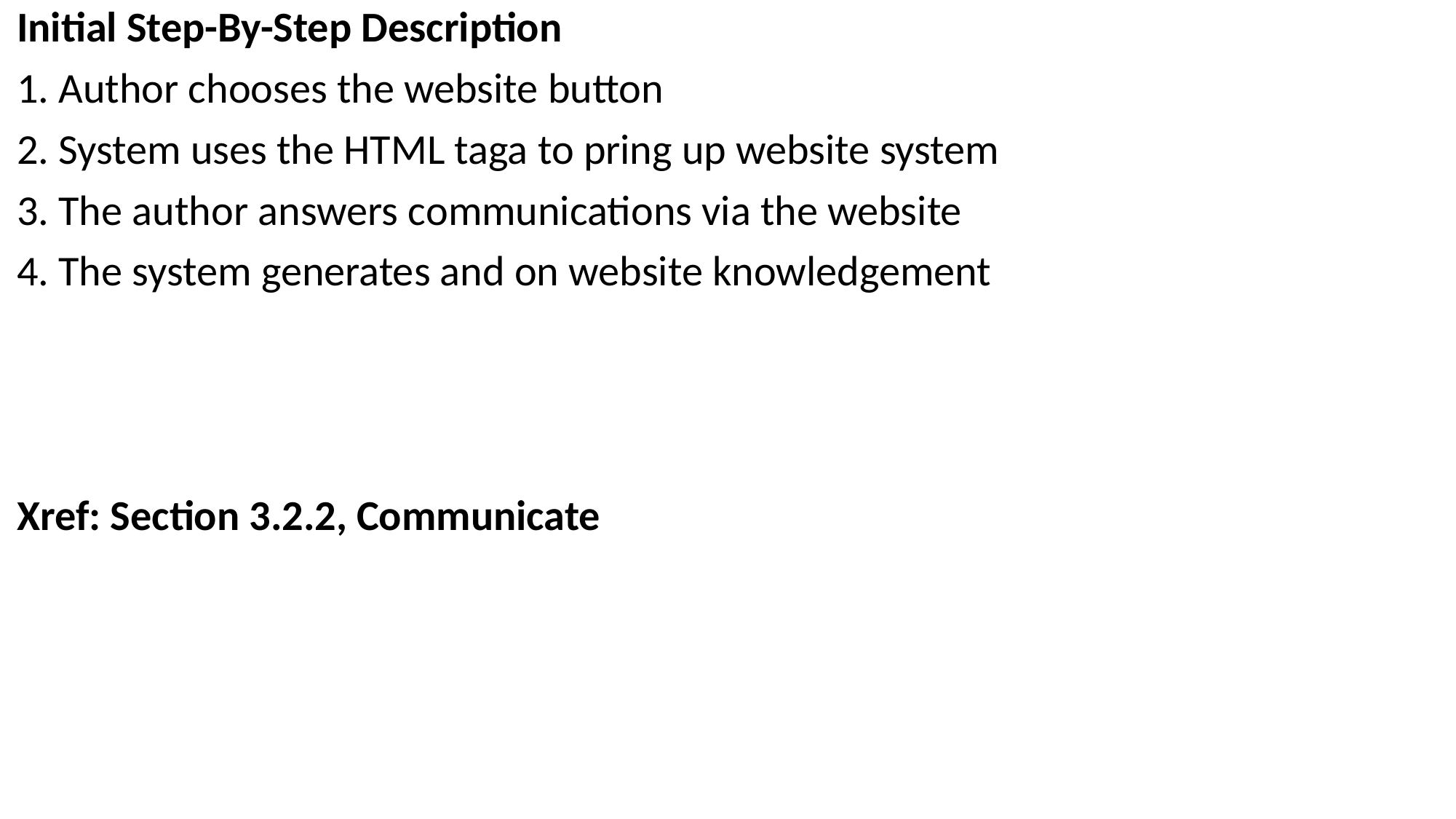

Initial Step-By-Step Description
1. Author chooses the website button
2. System uses the HTML taga to pring up website system
3. The author answers communications via the website
4. The system generates and on website knowledgement

Xref: Section 3.2.2, Communicate